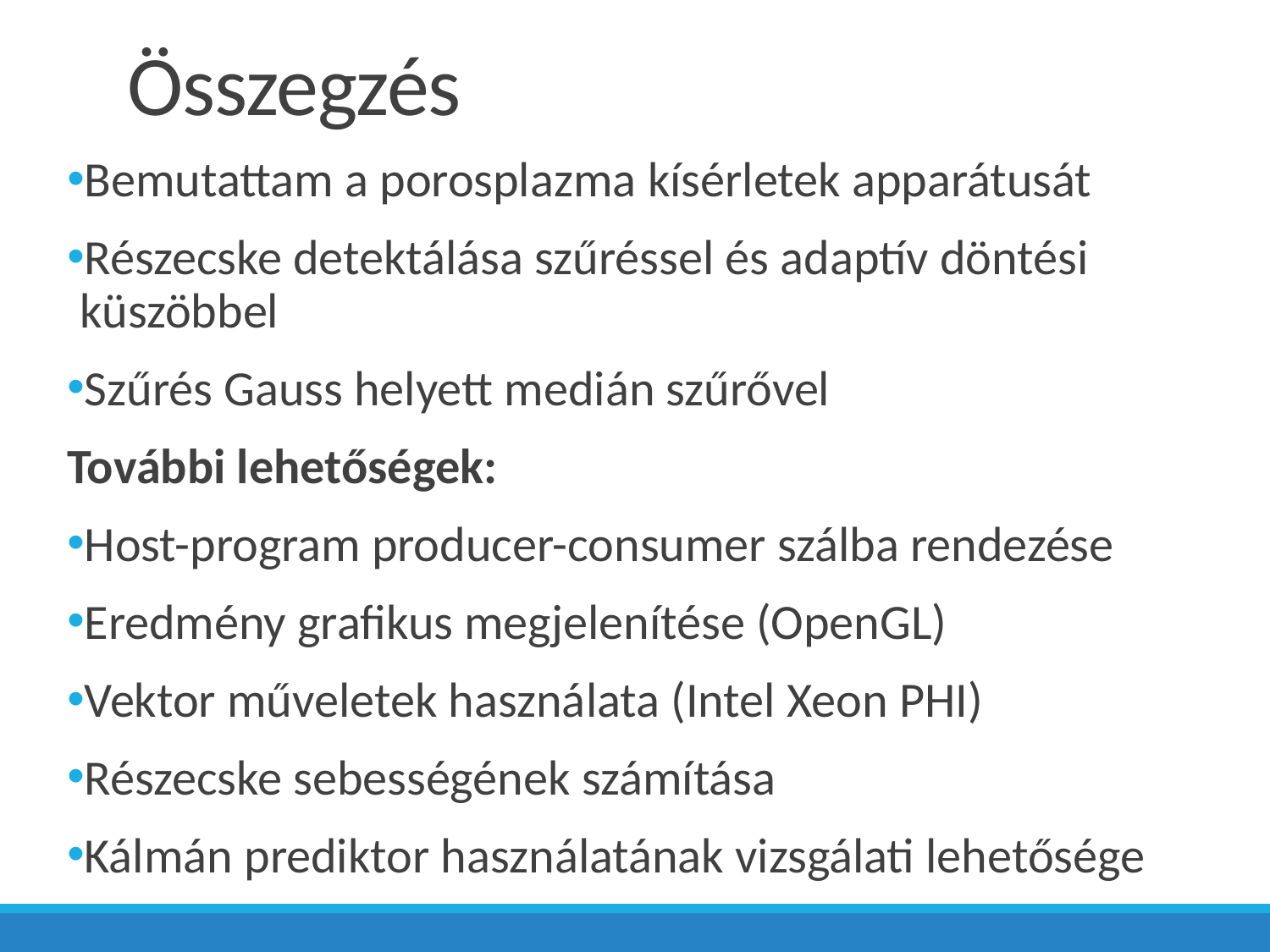

# Összegzés
Bemutattam a porosplazma kísérletek apparátusát
Részecske detektálása szűréssel és adaptív döntési küszöbbel
Szűrés Gauss helyett medián szűrővel
További lehetőségek:
Host-program producer-consumer szálba rendezése
Eredmény grafikus megjelenítése (OpenGL)
Vektor műveletek használata (Intel Xeon PHI)
Részecske sebességének számítása
Kálmán prediktor használatának vizsgálati lehetősége